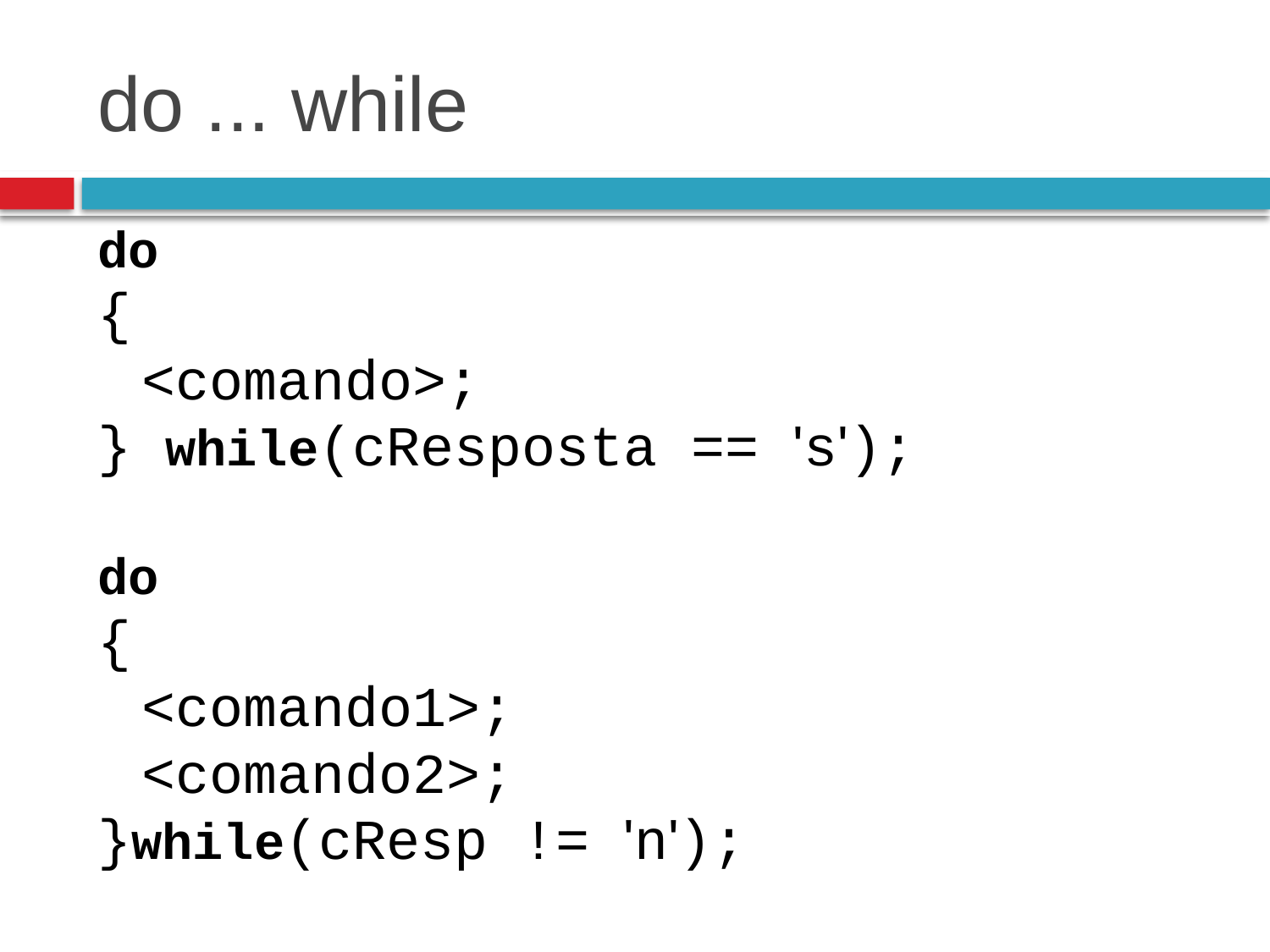

# do ... while
do
{
	<comando>;
} while(cResposta == 's');

do
{
	<comando1>;
	<comando2>;
}while(cResp != 'n');